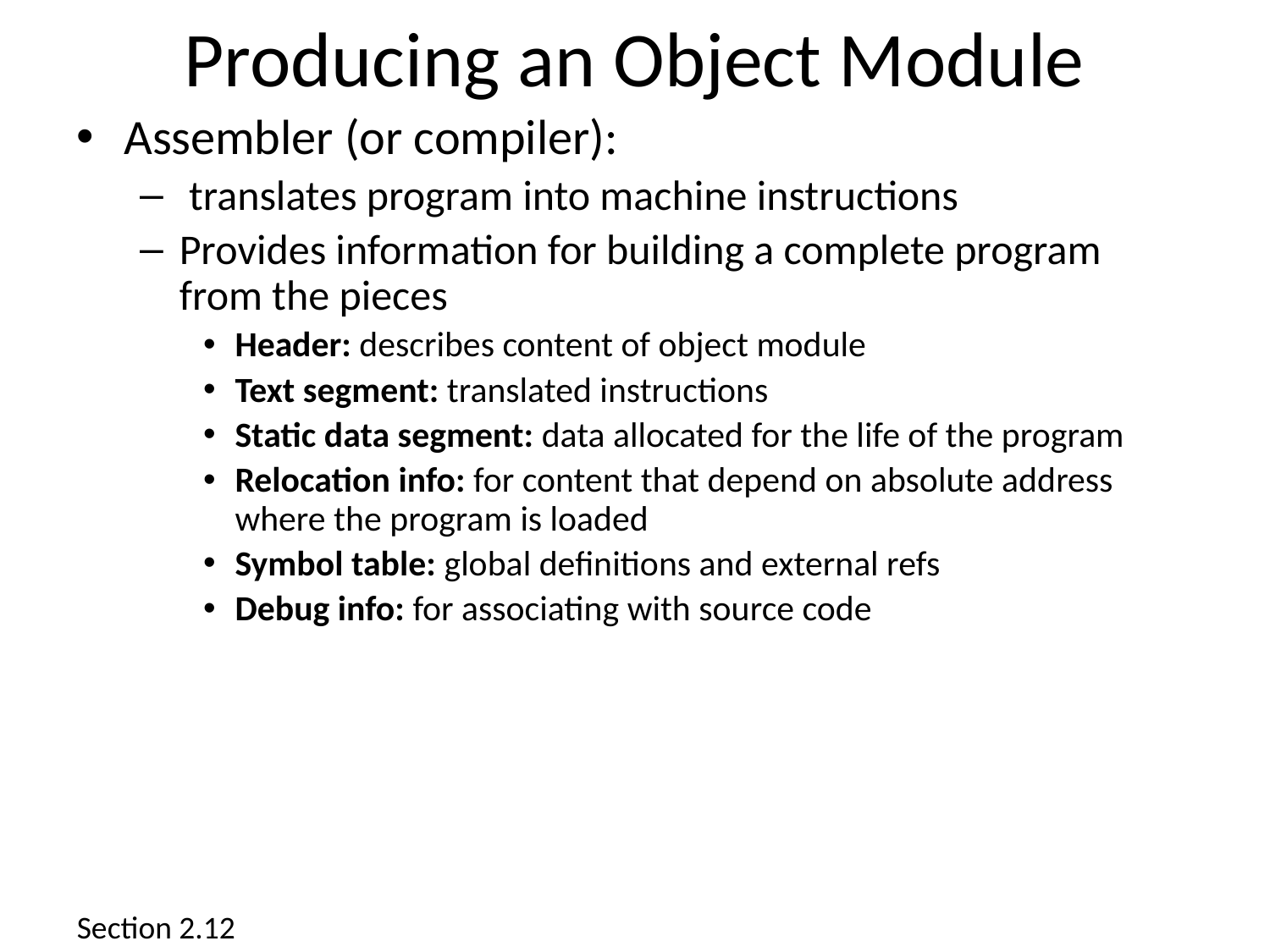

# Producing an Object Module
Assembler (or compiler):
 translates program into machine instructions
Provides information for building a complete program from the pieces
Header: describes content of object module
Text segment: translated instructions
Static data segment: data allocated for the life of the program
Relocation info: for content that depend on absolute address where the program is loaded
Symbol table: global definitions and external refs
Debug info: for associating with source code
Section 2.12